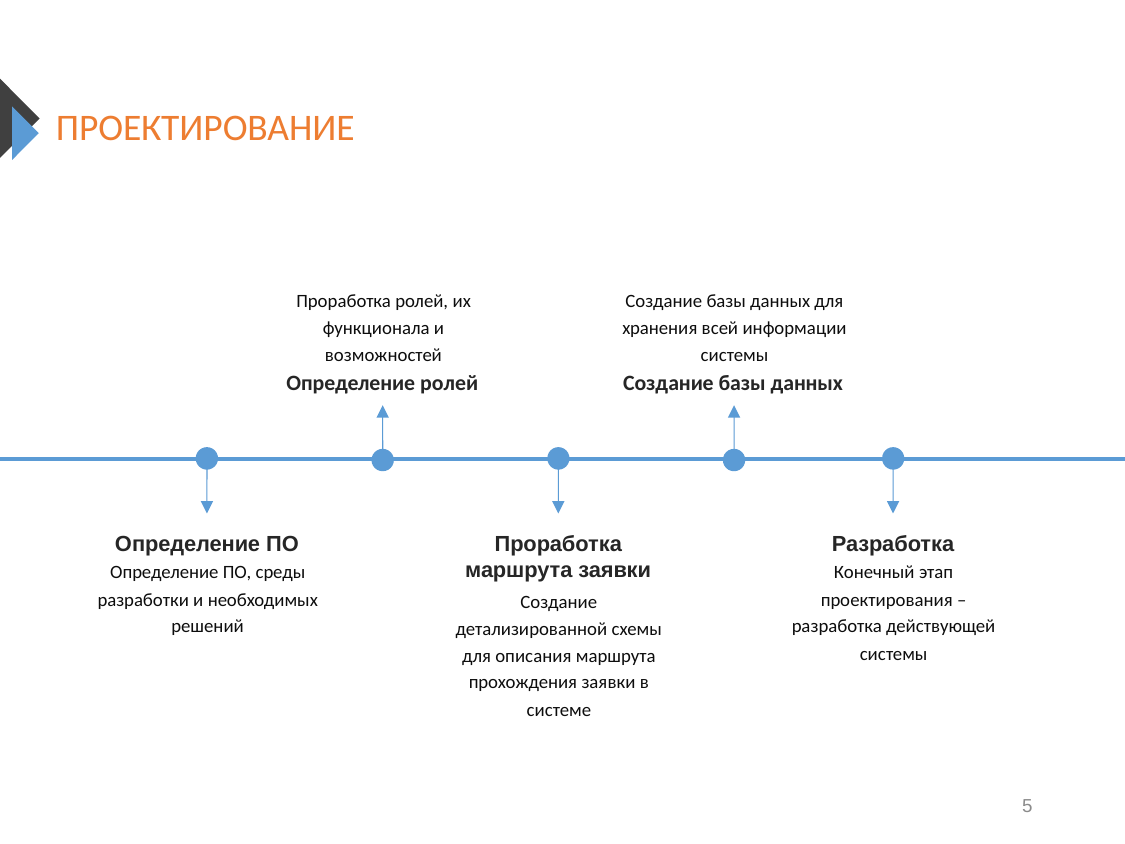

ПРОЕКТИРОВАНИЕ

Проработка ролей, их функционала и возможностей
Определение ролей
Создание базы данных для хранения всей информации системы
Создание базы данных

Определение ПО
Определение ПО, среды разработки и необходимых решений
Проработка маршрута заявки
Создание детализированной схемы для описания маршрута прохождения заявки в системе
Разработка
Конечный этап проектирования – разработка действующей системы
5